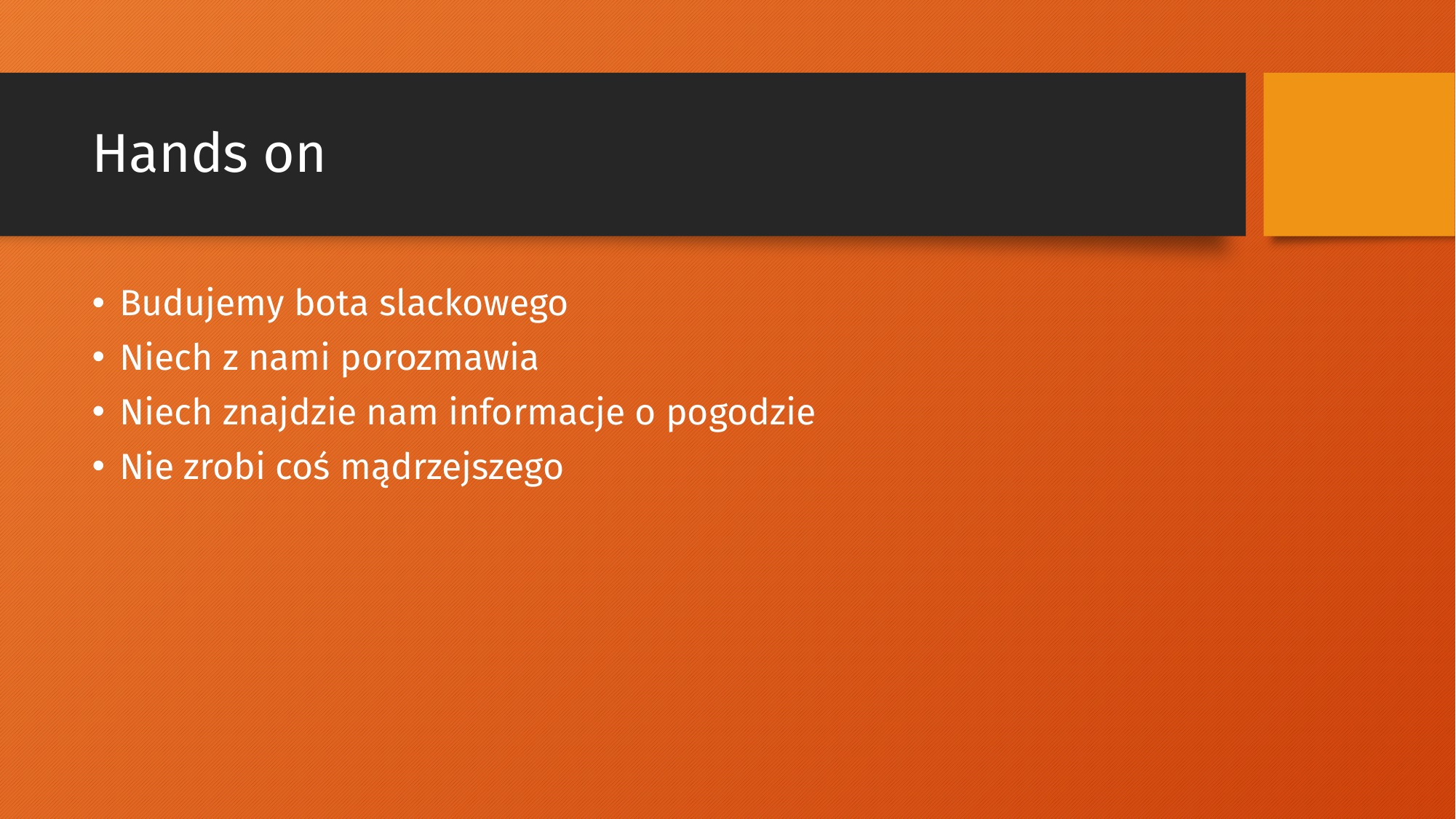

# Hands on
Budujemy bota slackowego
Niech z nami porozmawia
Niech znajdzie nam informacje o pogodzie
Nie zrobi coś mądrzejszego